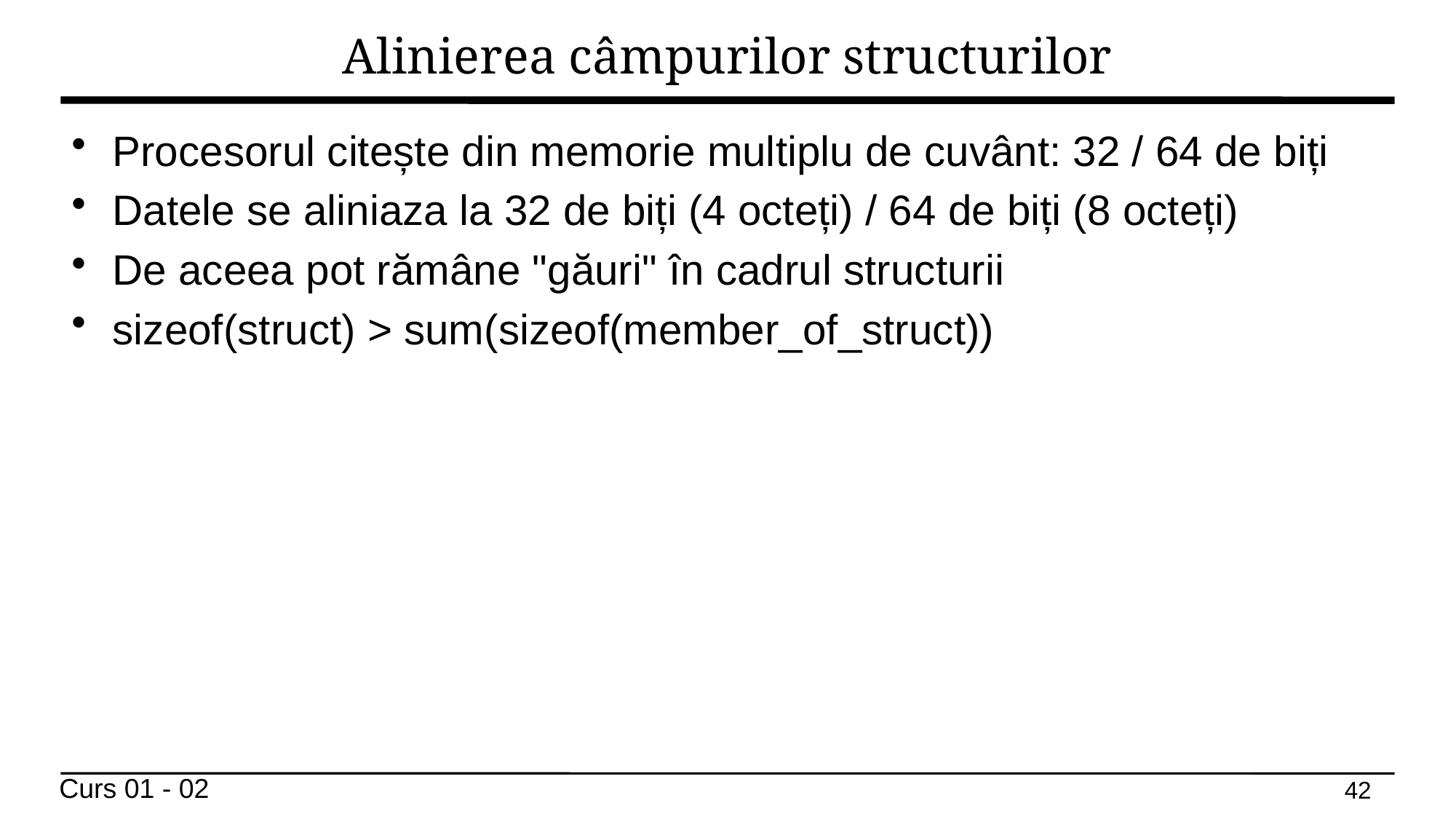

# Alinierea câmpurilor structurilor
Procesorul citește din memorie multiplu de cuvânt: 32 / 64 de biți
Datele se aliniaza la 32 de biți (4 octeți) / 64 de biți (8 octeți)
De aceea pot rămâne "găuri" în cadrul structurii
sizeof(struct) > sum(sizeof(member_of_struct))